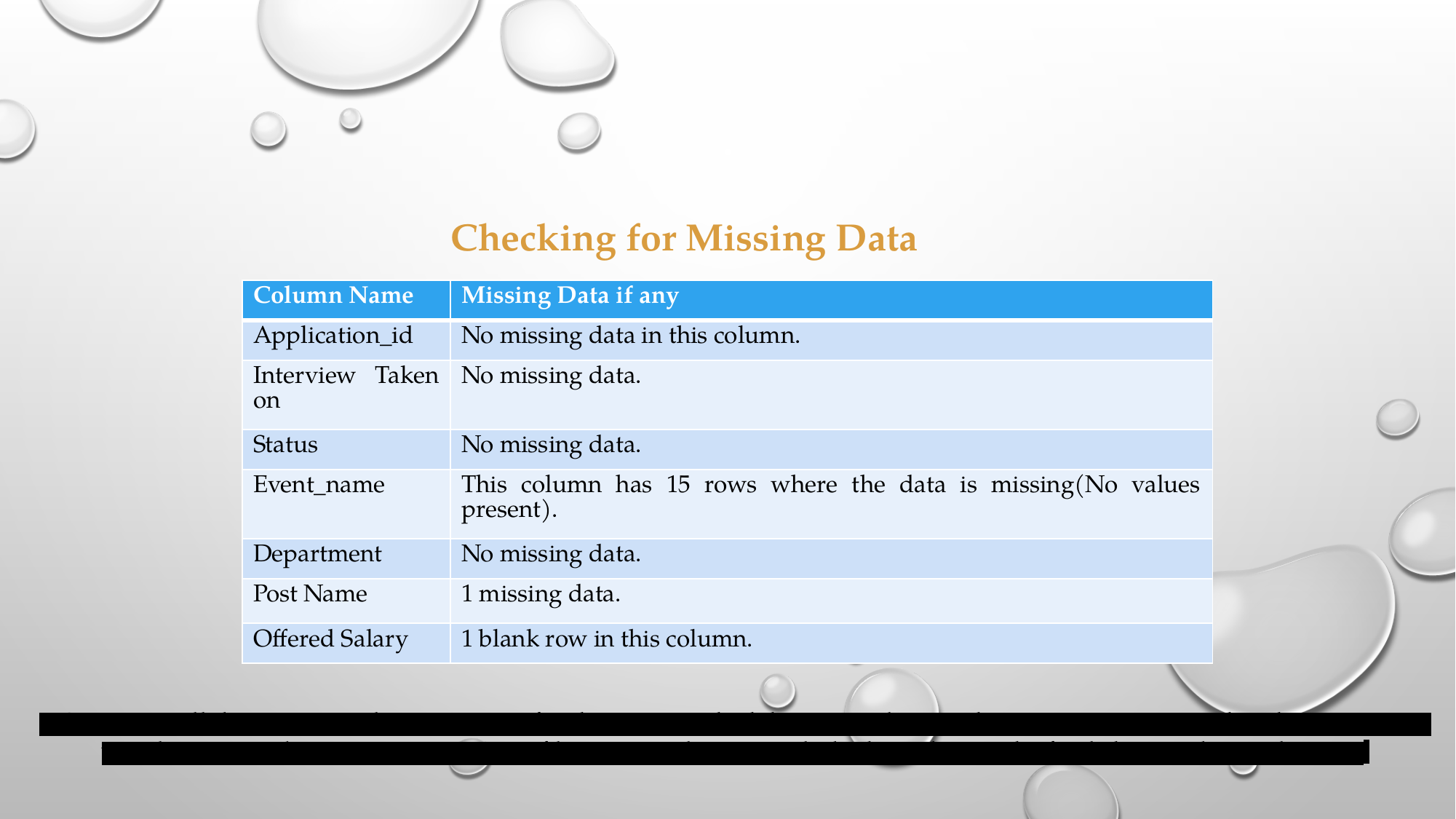

Checking for Missing Data
| Column Name | Missing Data if any |
| --- | --- |
| Application\_id | No missing data in this column. |
| Interview Taken on | No missing data. |
| Status | No missing data. |
| Event\_name | This column has 15 rows where the data is missing(No values present). |
| Department | No missing data. |
| Post Name | 1 missing data. |
| Offered Salary | 1 blank row in this column. |
NOTE: We will do Missing Value Treatment for those rows which have no values in them. Here we can see that these rows are
very less in numbers so we can just use filters in excel to not include those data in the final sheet and Visualization.